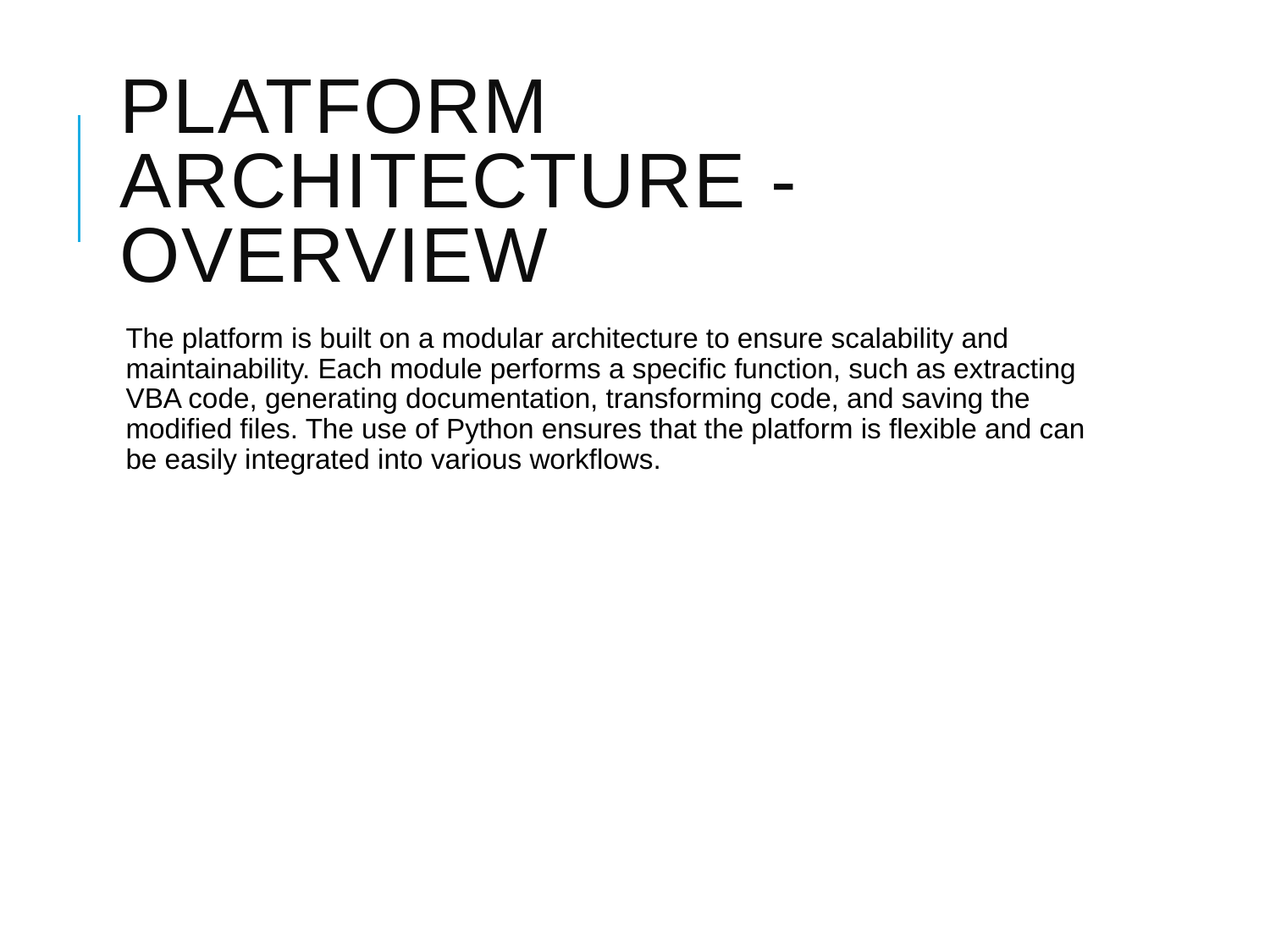

# Platform Architecture - Overview
The platform is built on a modular architecture to ensure scalability and maintainability. Each module performs a specific function, such as extracting VBA code, generating documentation, transforming code, and saving the modified files. The use of Python ensures that the platform is flexible and can be easily integrated into various workflows.